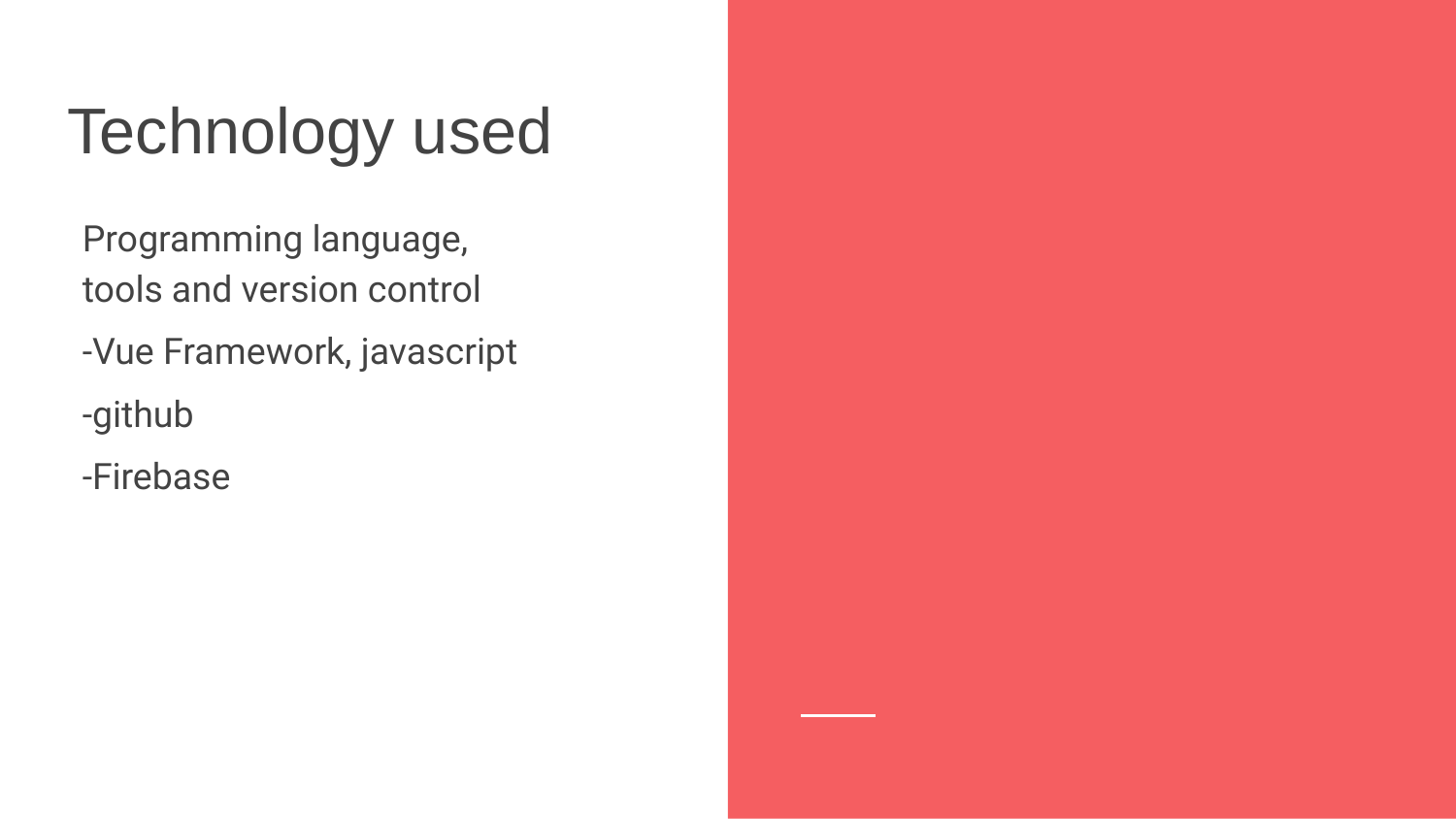

Technology used
Programming language, tools and version control
-Vue Framework, javascript
-github
-Firebase